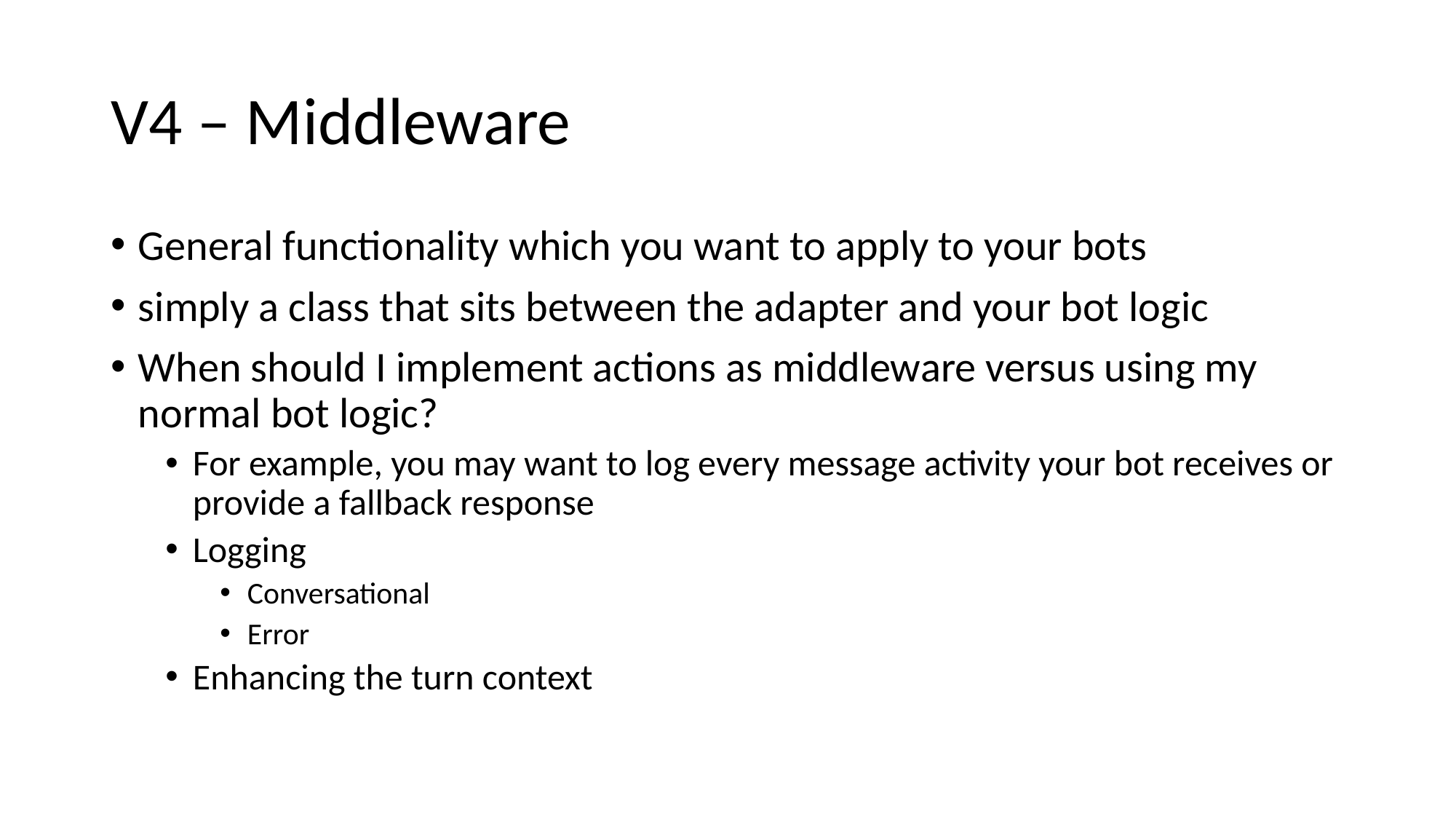

# V4 – Middleware
General functionality which you want to apply to your bots
simply a class that sits between the adapter and your bot logic
When should I implement actions as middleware versus using my normal bot logic?
For example, you may want to log every message activity your bot receives or provide a fallback response
Logging
Conversational
Error
Enhancing the turn context